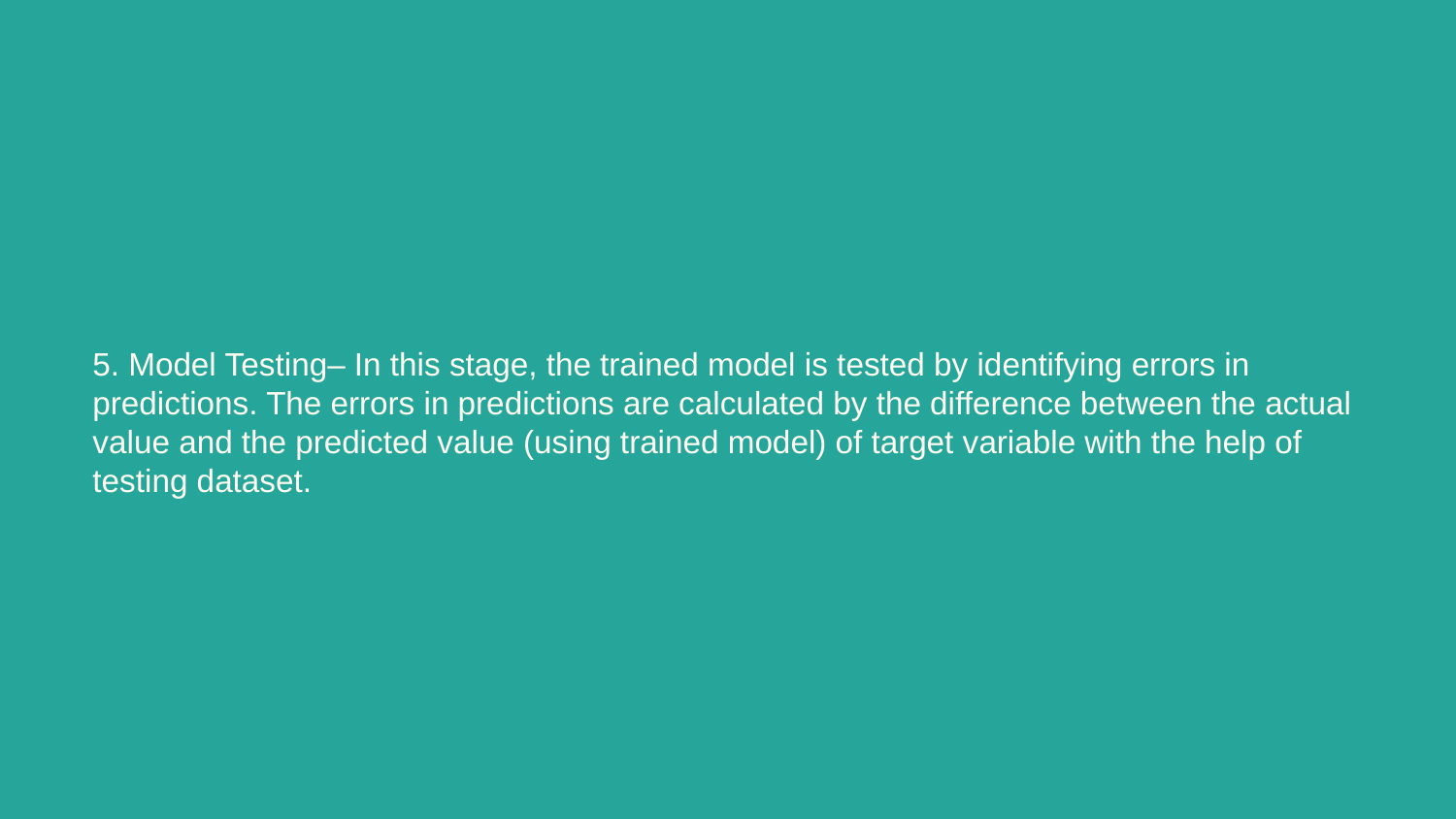

# 5. Model Testing– In this stage, the trained model is tested by identifying errors in predictions. The errors in predictions are calculated by the difference between the actual value and the predicted value (using trained model) of target variable with the help of testing dataset.